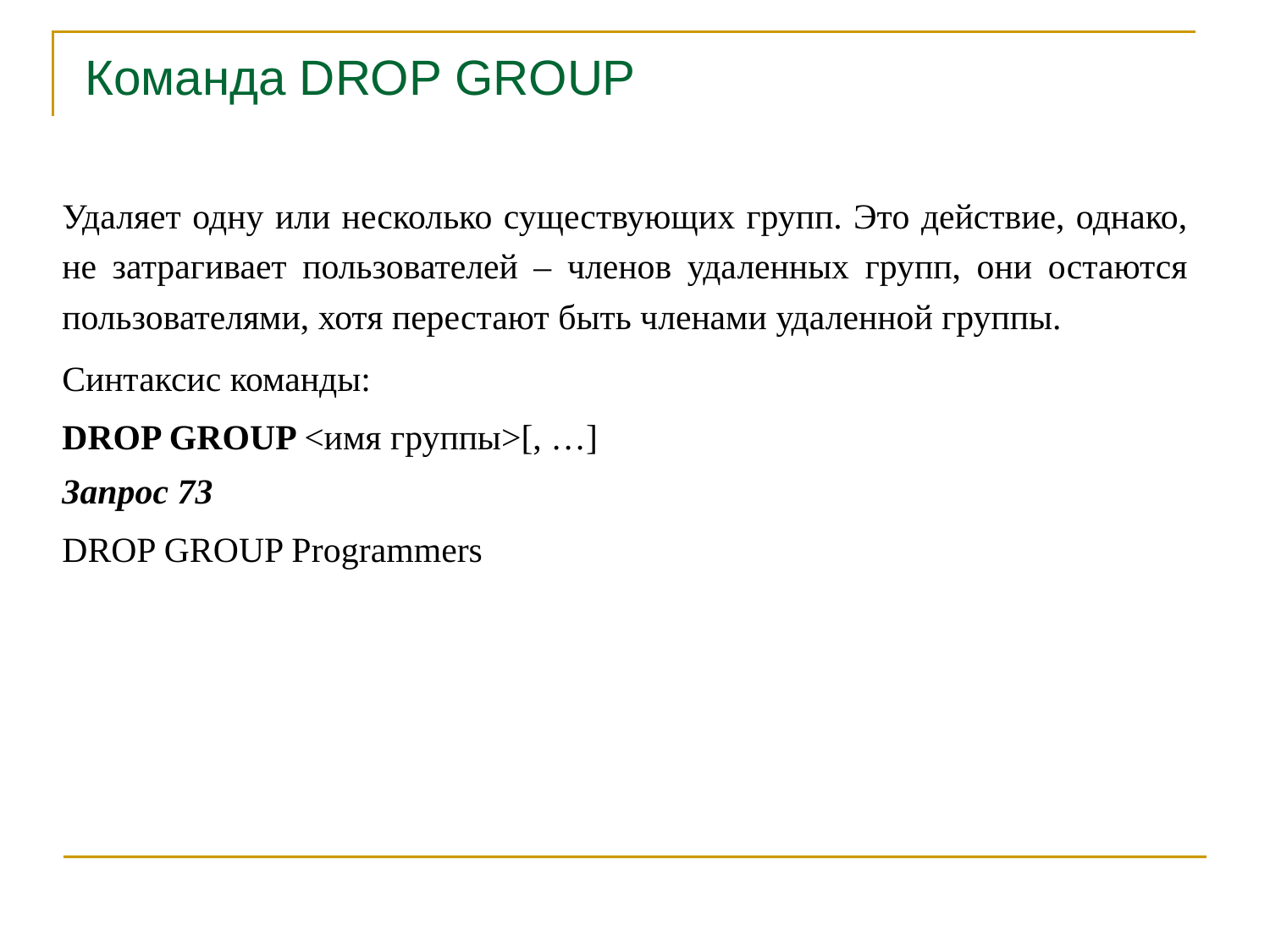

Команда DROP GROUP
Удаляет одну или несколько существующих групп. Это действие, однако, не затрагивает пользователей – членов удаленных групп, они остаются пользователями, хотя перестают быть членами удаленной группы.
Синтаксис команды:
DROP GROUP <имя группы>[, …]
Запрос 73
DROP GROUP Programmers
23